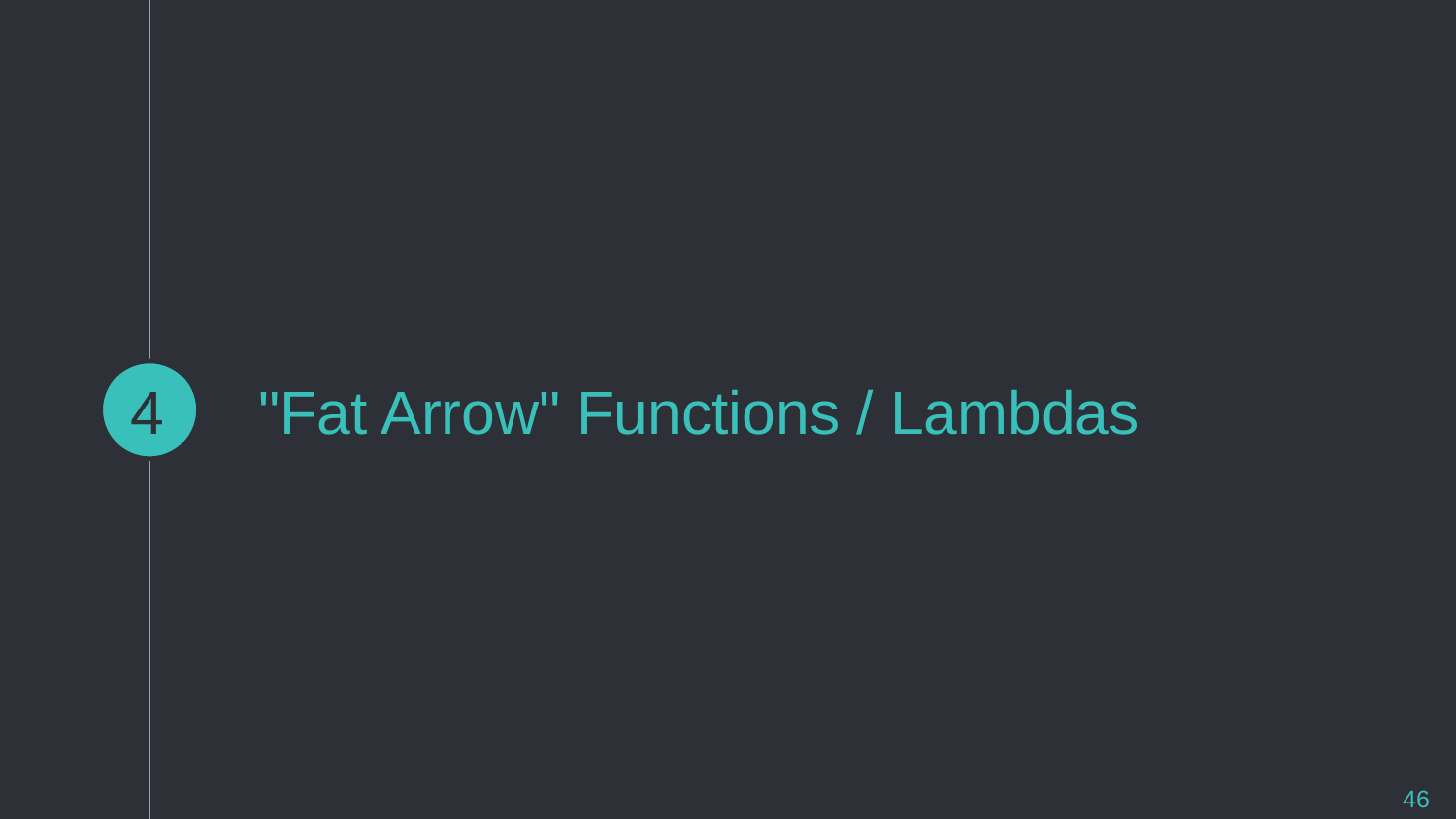

4
# "Fat Arrow" Functions / Lambdas
46